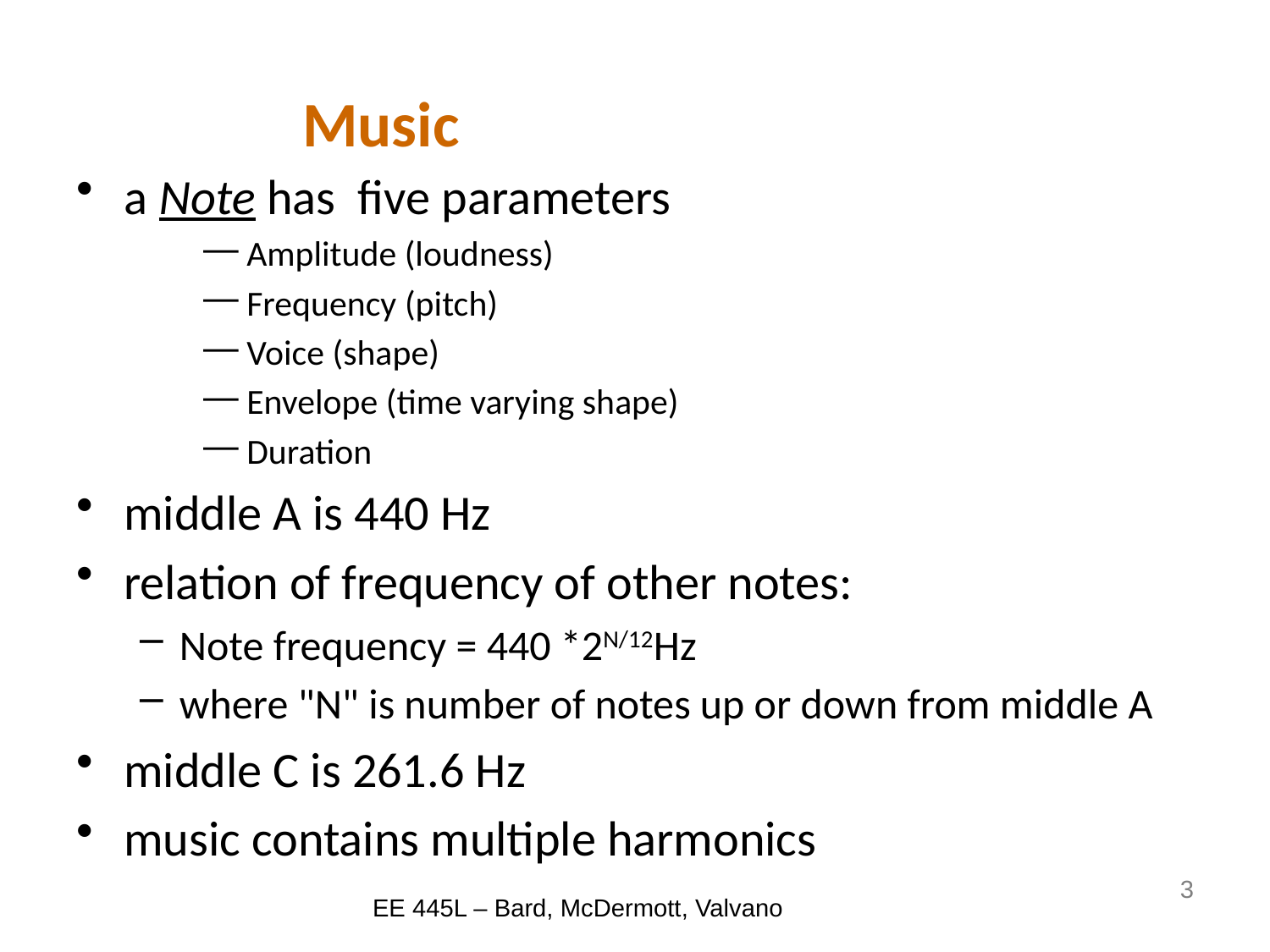

# Music
a Note has  five parameters
 Amplitude (loudness)
 Frequency (pitch)
 Voice (shape)
 Envelope (time varying shape)
 Duration
middle A is 440 Hz
relation of frequency of other notes:
Note frequency = 440 *2N/12Hz
where "N" is number of notes up or down from middle A
middle C is 261.6 Hz
music contains multiple harmonics
3
EE 445L – Bard, McDermott, Valvano